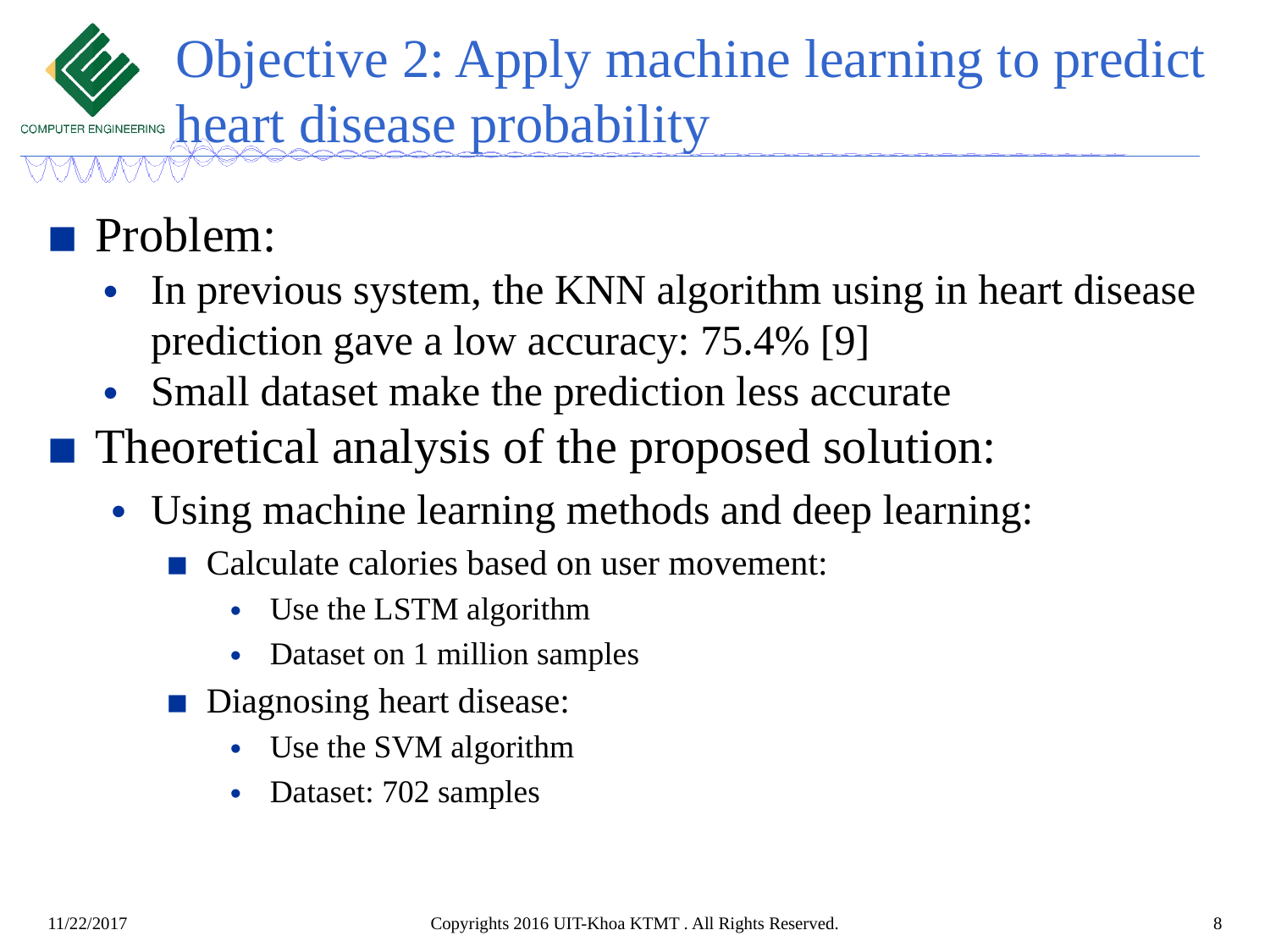

# Objective 2: Apply machine learning to predict heart disease probability
Problem:
In previous system, the KNN algorithm using in heart disease prediction gave a low accuracy: 75.4% [9]
Small dataset make the prediction less accurate
Theoretical analysis of the proposed solution:
Using machine learning methods and deep learning:
Calculate calories based on user movement:
Use the LSTM algorithm
Dataset on 1 million samples
Diagnosing heart disease:
Use the SVM algorithm
Dataset: 702 samples

Copyrights 2016 UIT-Khoa KTMT . All Rights Reserved.
8
11/22/2017